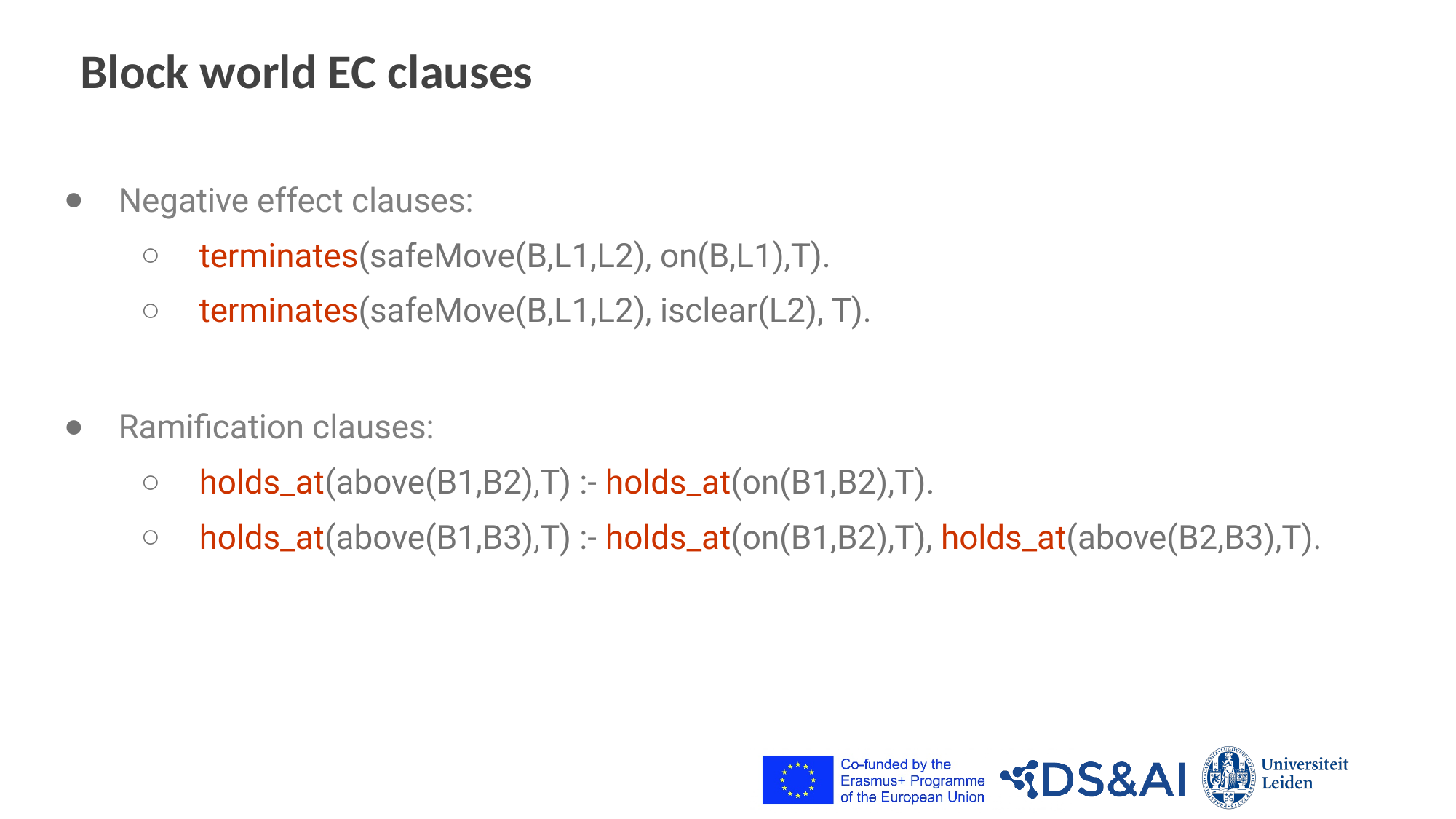

# Block world EC clauses
Negative effect clauses:
 terminates(safeMove(B,L1,L2), on(B,L1),T).
 terminates(safeMove(B,L1,L2), isclear(L2), T).

Ramification clauses:
 holds_at(above(B1,B2),T) :- holds_at(on(B1,B2),T).
 holds_at(above(B1,B3),T) :- holds_at(on(B1,B2),T), holds_at(above(B2,B3),T).